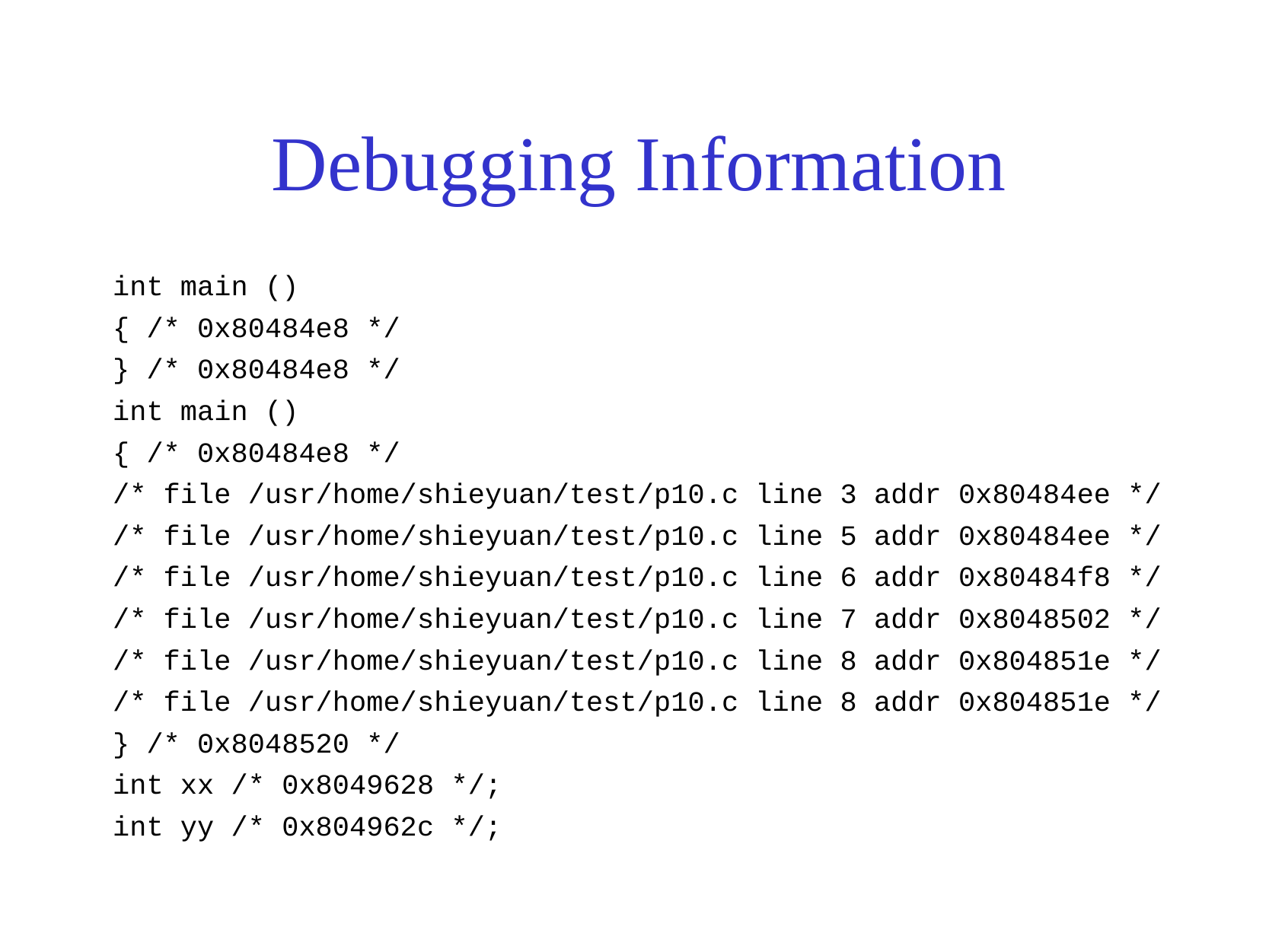

# Debugging Information
int main ()
{ /* 0x80484e8 */
} /* 0x80484e8 */
int main ()
{ /* 0x80484e8 */
/* file /usr/home/shieyuan/test/p10.c line 3 addr 0x80484ee */
/* file /usr/home/shieyuan/test/p10.c line 5 addr 0x80484ee */
/* file /usr/home/shieyuan/test/p10.c line 6 addr 0x80484f8 */
/* file /usr/home/shieyuan/test/p10.c line 7 addr 0x8048502 */
/* file /usr/home/shieyuan/test/p10.c line 8 addr 0x804851e */
/* file /usr/home/shieyuan/test/p10.c line 8 addr 0x804851e */
} /* 0x8048520 */
int xx /* 0x8049628 */;
int yy /* 0x804962c */;